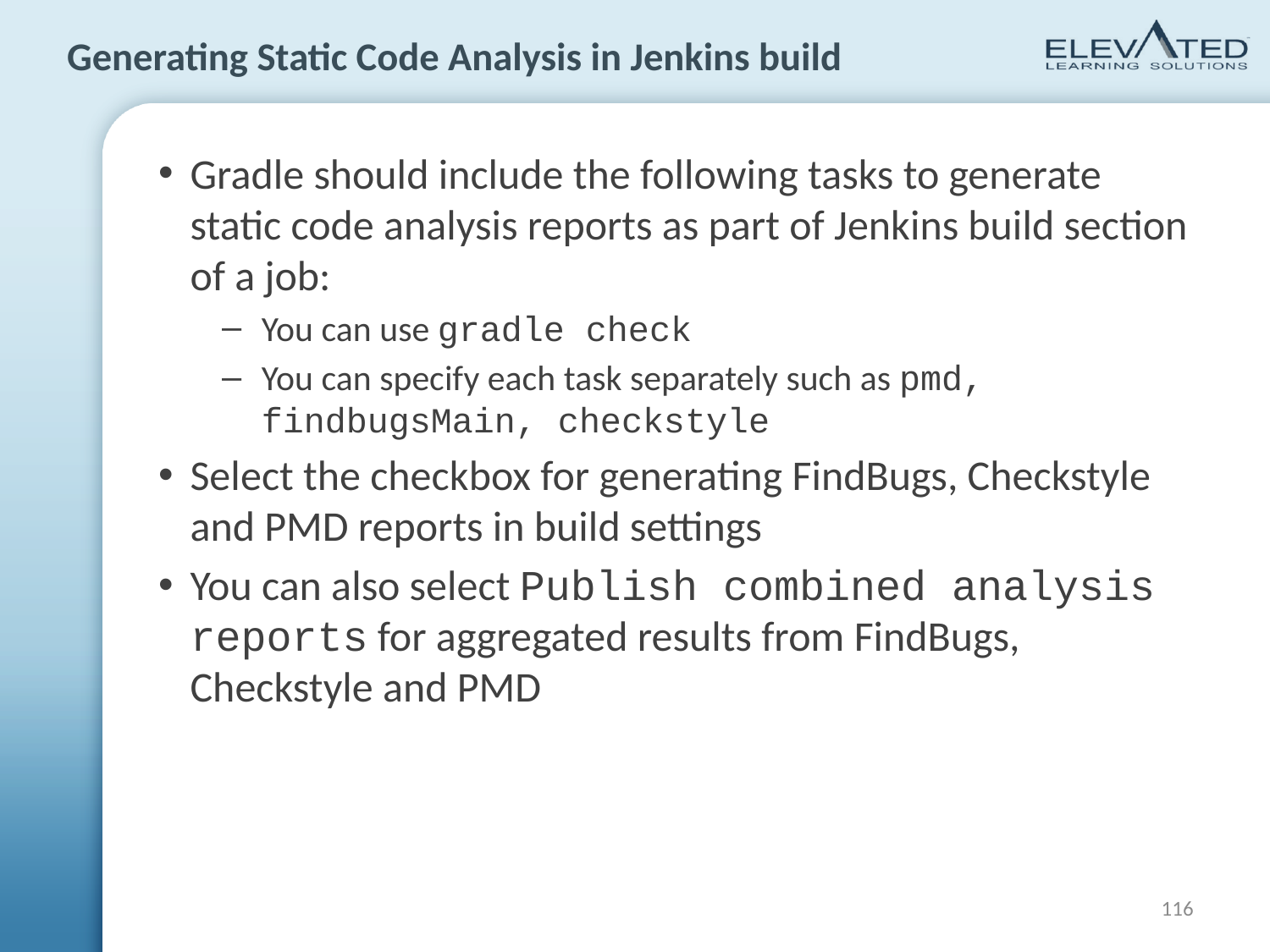

# Generating Static Code Analysis in Jenkins build
Gradle should include the following tasks to generate static code analysis reports as part of Jenkins build section of a job:
You can use gradle check
You can specify each task separately such as pmd, findbugsMain, checkstyle
Select the checkbox for generating FindBugs, Checkstyle and PMD reports in build settings
You can also select Publish combined analysis reports for aggregated results from FindBugs, Checkstyle and PMD

116